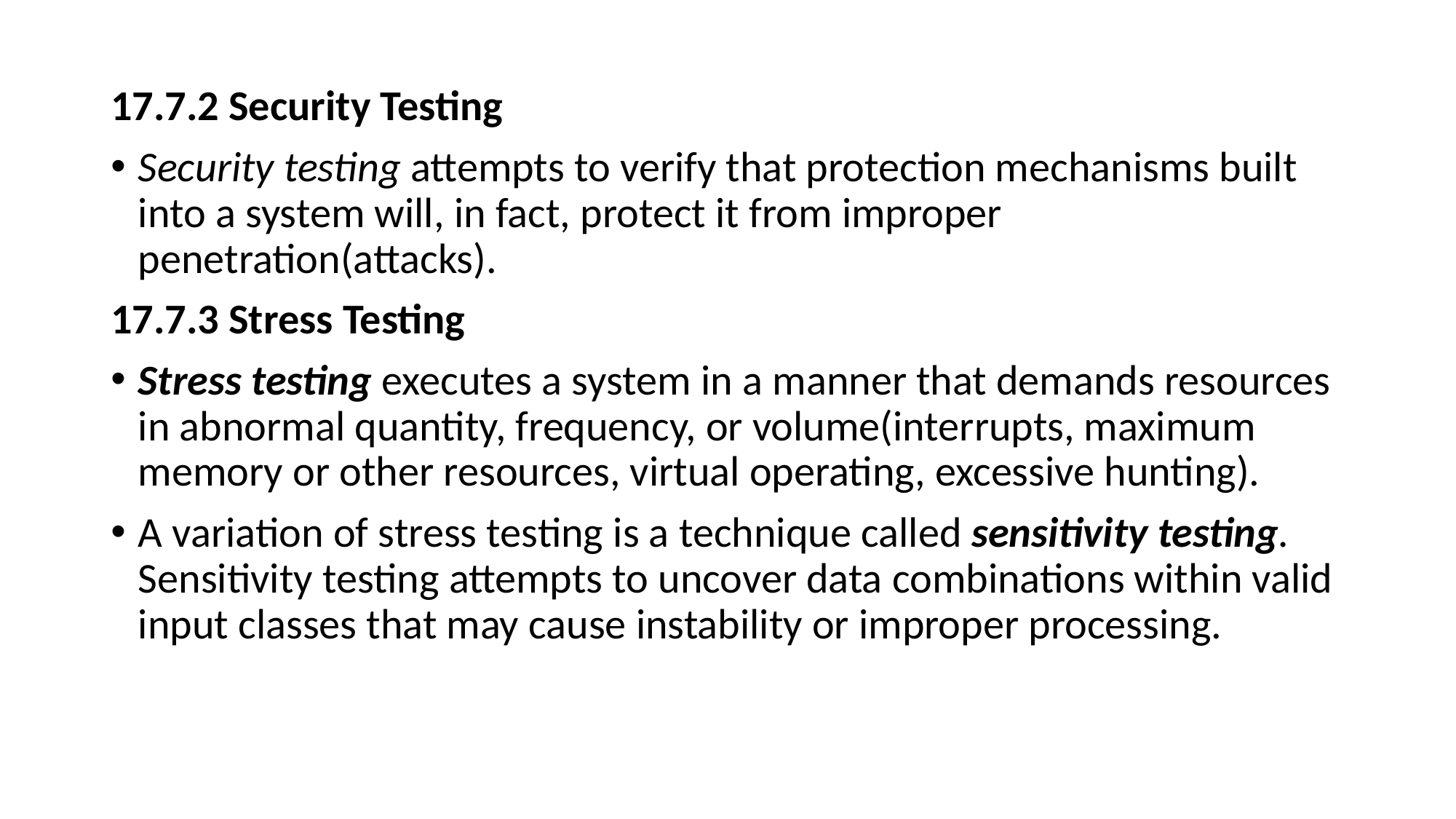

17.7.2 Security Testing
Security testing attempts to verify that protection mechanisms built into a system will, in fact, protect it from improper penetration(attacks).
17.7.3 Stress Testing
Stress testing executes a system in a manner that demands resources in abnormal quantity, frequency, or volume(interrupts, maximum memory or other resources, virtual operating, excessive hunting).
A variation of stress testing is a technique called sensitivity testing. Sensitivity testing attempts to uncover data combinations within valid input classes that may cause instability or improper processing.